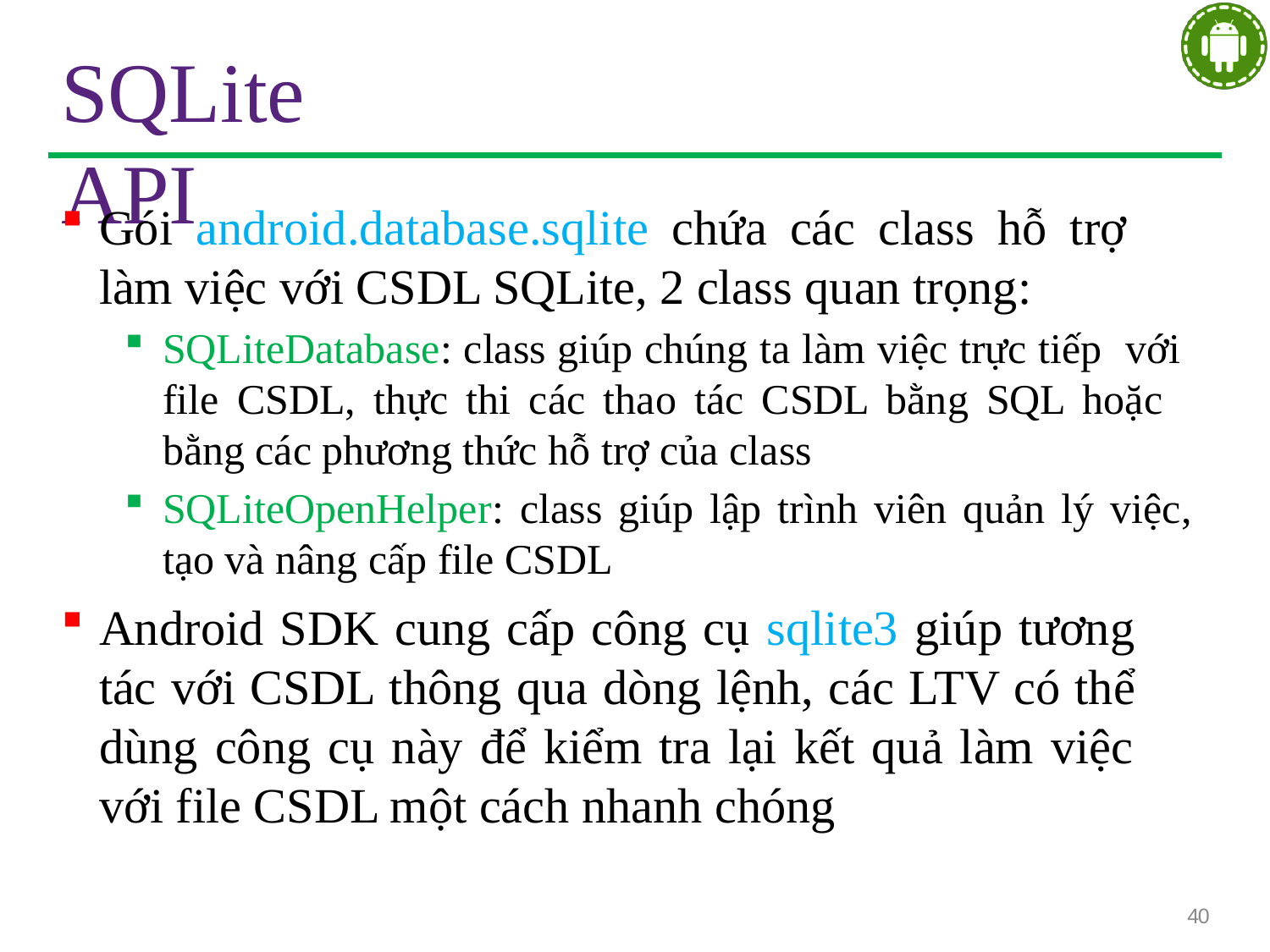

# SQLite API
Gói android.database.sqlite chứa các class hỗ trợ  làm việc với CSDL SQLite, 2 class quan trọng:
SQLiteDatabase: class giúp chúng ta làm việc trực tiếp  với file CSDL, thực thi các thao tác CSDL bằng SQL hoặc  bằng các phương thức hỗ trợ của class
SQLiteOpenHelper: class giúp lập trình viên quản lý việc,  tạo và nâng cấp file CSDL
Android SDK cung cấp công cụ sqlite3 giúp tương  tác với CSDL thông qua dòng lệnh, các LTV có thể  dùng công cụ này để kiểm tra lại kết quả làm việc  với file CSDL một cách nhanh chóng
40